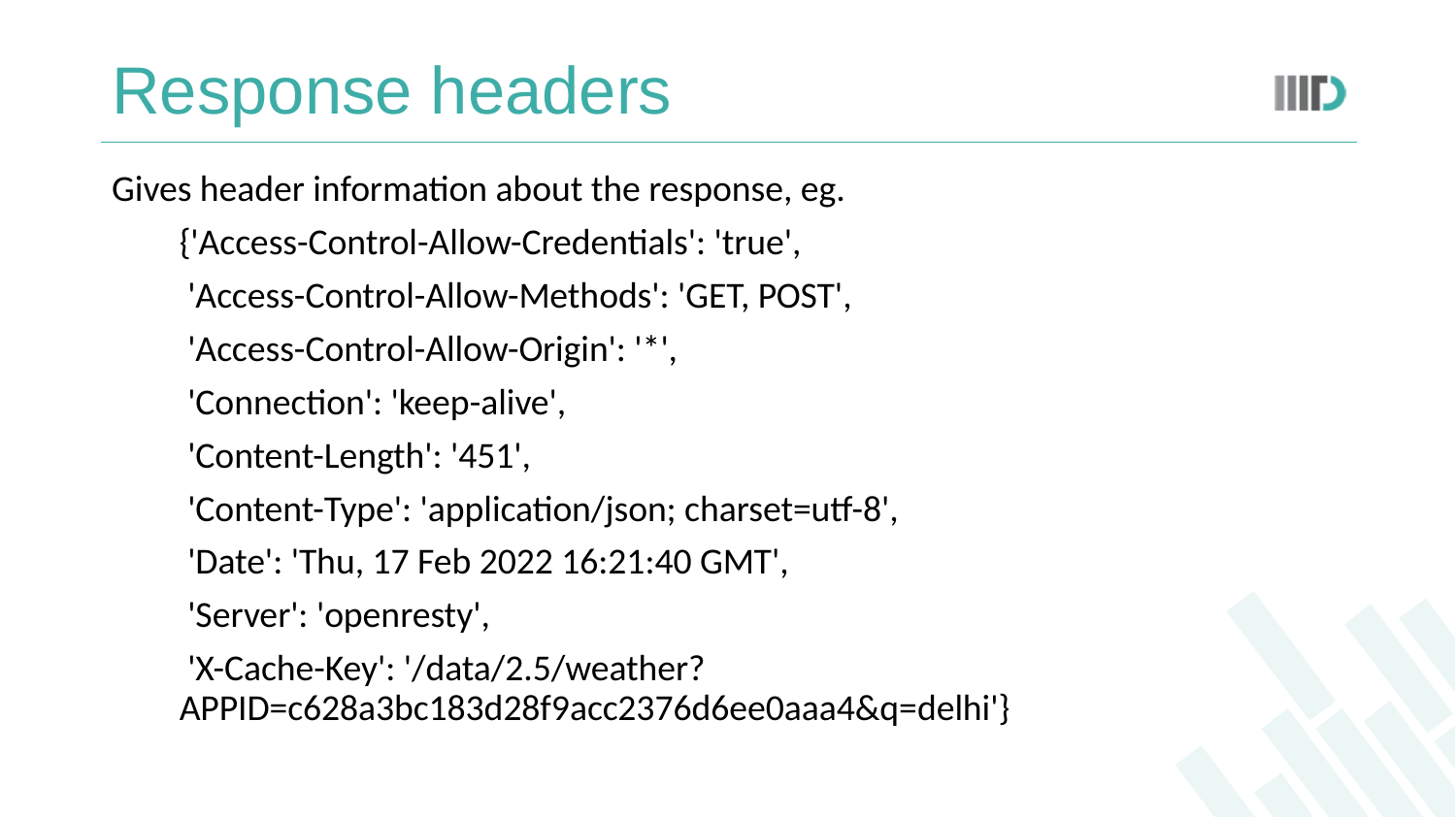

# Response headers
Gives header information about the response, eg.
{'Access-Control-Allow-Credentials': 'true',
 'Access-Control-Allow-Methods': 'GET, POST',
 'Access-Control-Allow-Origin': '*',
 'Connection': 'keep-alive',
 'Content-Length': '451',
 'Content-Type': 'application/json; charset=utf-8',
 'Date': 'Thu, 17 Feb 2022 16:21:40 GMT',
 'Server': 'openresty',
 'X-Cache-Key': '/data/2.5/weather?APPID=c628a3bc183d28f9acc2376d6ee0aaa4&q=delhi'}